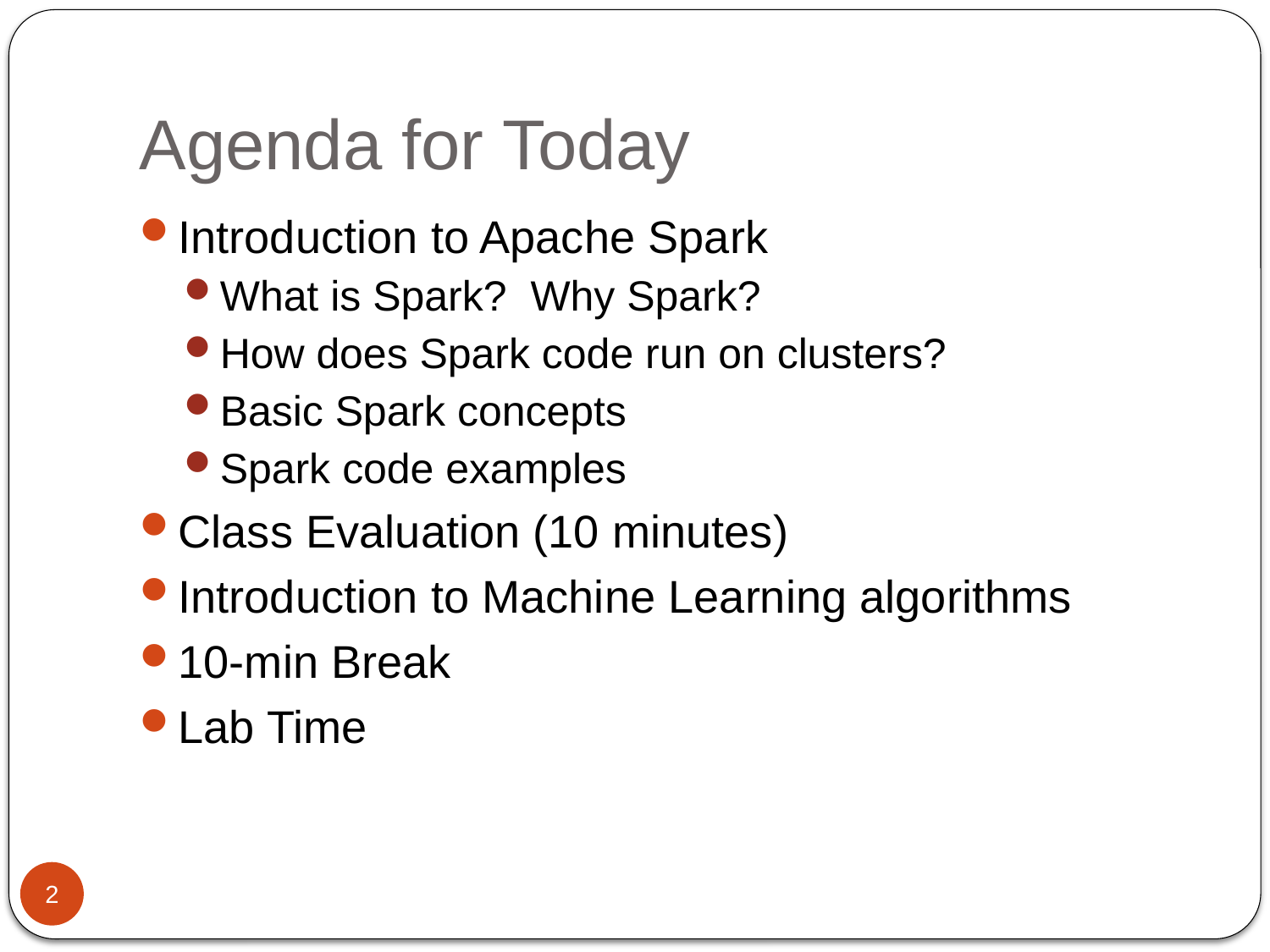

# Agenda for Today
Introduction to Apache Spark
What is Spark?  Why Spark?
How does Spark code run on clusters?
Basic Spark concepts
Spark code examples
Class Evaluation (10 minutes)
Introduction to Machine Learning algorithms
10-min Break
Lab Time
2